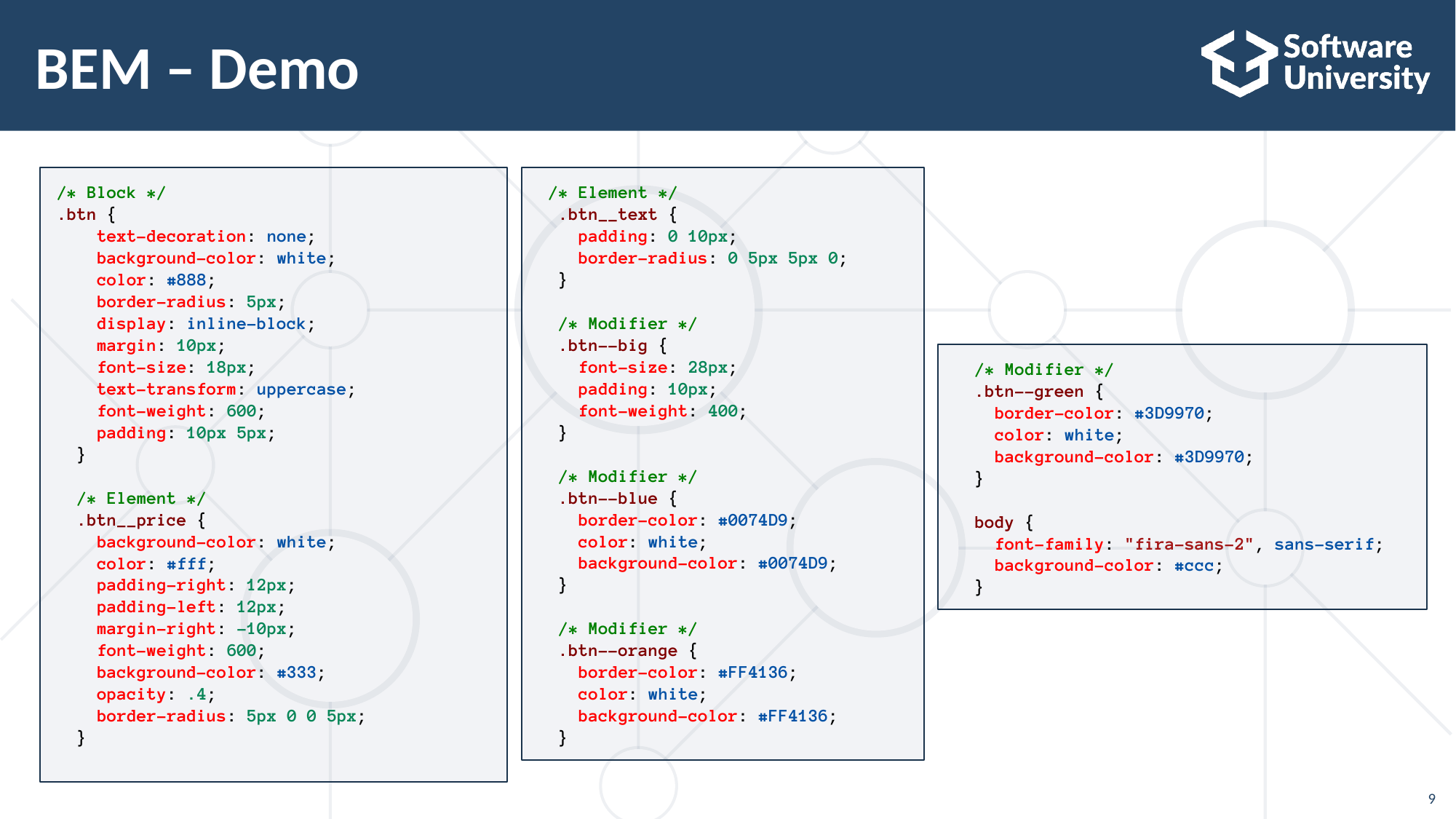

# BEM – Demo
 /* Element */
  .btn__text {
    padding: 0 10px;
    border-radius: 0 5px 5px 0;
  }

  /* Modifier */
  .btn--big {
    font-size: 28px;
    padding: 10px;
    font-weight: 400;
  }

  /* Modifier */
  .btn--blue {
    border-color: #0074D9;
    color: white;
    background-color: #0074D9;
  }

  /* Modifier */
  .btn--orange {
    border-color: #FF4136;
    color: white;
    background-color: #FF4136;
  }
/* Block */
.btn {
    text-decoration: none;
    background-color: white;
    color: #888;
    border-radius: 5px;
    display: inline-block;
    margin: 10px;
    font-size: 18px;
    text-transform: uppercase;
    font-weight: 600;
    padding: 10px 5px;
  }

  /* Element */
  .btn__price {
    background-color: white;
    color: #fff;
    padding-right: 12px;
    padding-left: 12px;
    margin-right: -10px;
    font-weight: 600;
    background-color: #333;
    opacity: .4;
    border-radius: 5px 0 0 5px;
  }

  /* Modifier */
  .btn--green {
    border-color: #3D9970;
    color: white;
    background-color: #3D9970;
  }

  body {
    font-family: "fira-sans-2", sans-serif;
    background-color: #ccc;
  }
9